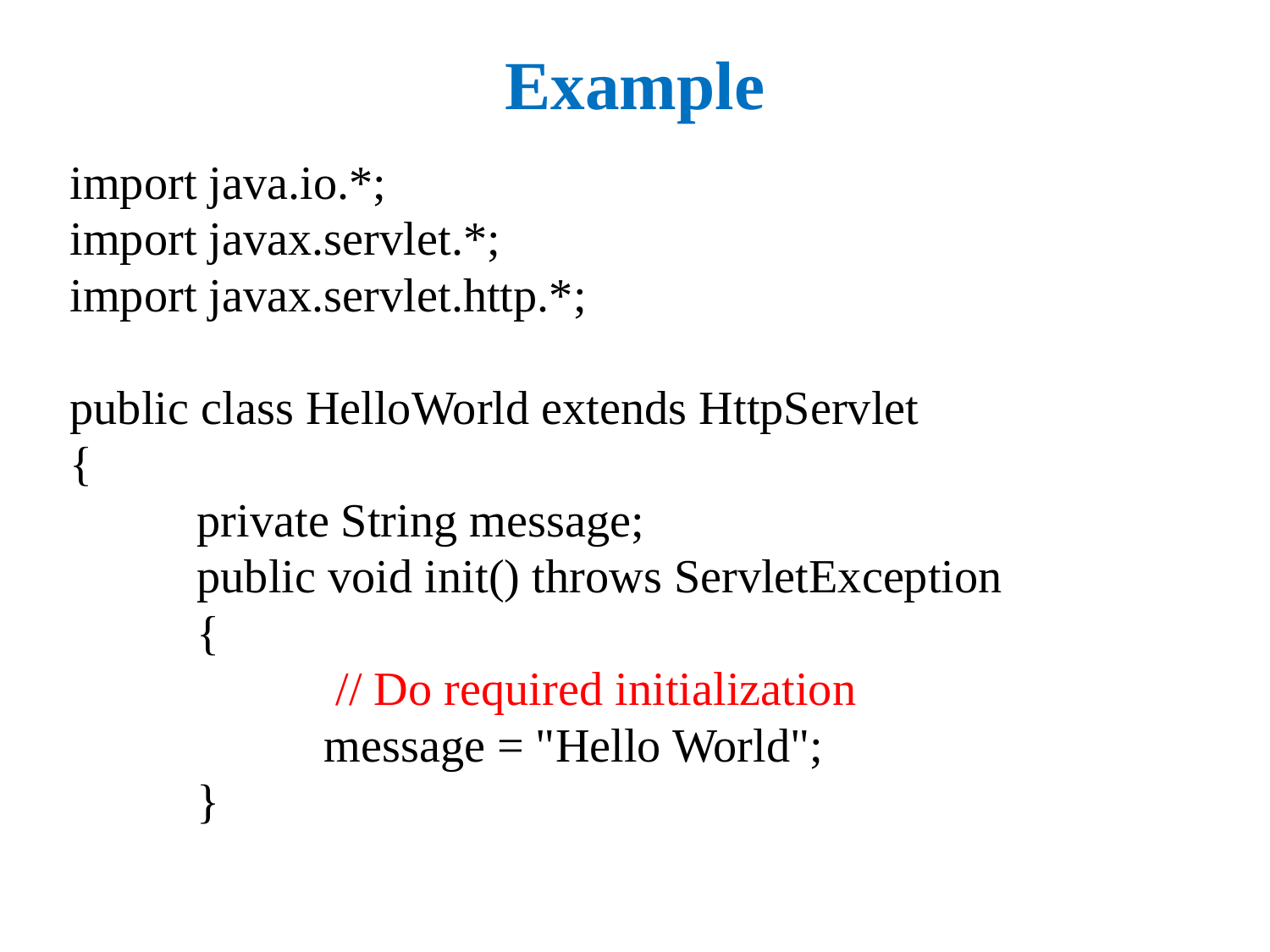

# Example
import java.io.*;
import javax.servlet.*;
import javax.servlet.http.*;

public class HelloWorld extends HttpServlet
{
	private String message;
	public void init() throws ServletException
	{
     		 // Do required initialization
      		message = "Hello World";
   	}